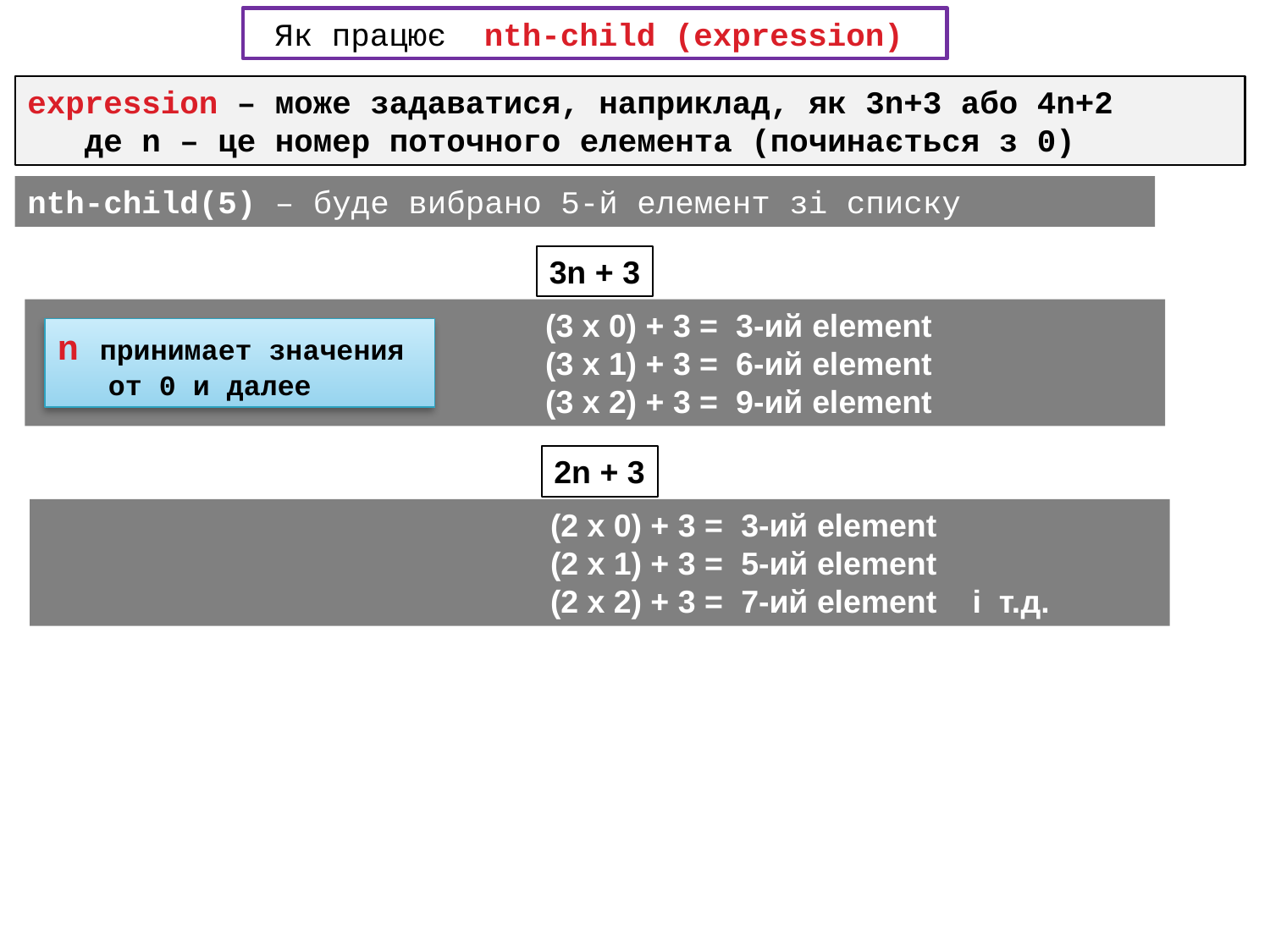

Як працює  nth-child (expression)
еxpression – може задаватися, наприклад, як 3n+3 або 4n+2
   де n – це номер поточного елемента (починається з 0)
nth-child(5) – буде вибрано 5-й елемент зі списку
3n + 3
(3 x 0) + 3 =  3-ий element
(3 x 1) + 3 =  6-ий element
(3 x 2) + 3 =  9-ий element
n принимает значения
   от 0 и далее
2n + 3
(2 x 0) + 3 =  3-ий element
(2 x 1) + 3 =  5-ий element
(2 x 2) + 3 =  7-ий element    і  т.д.